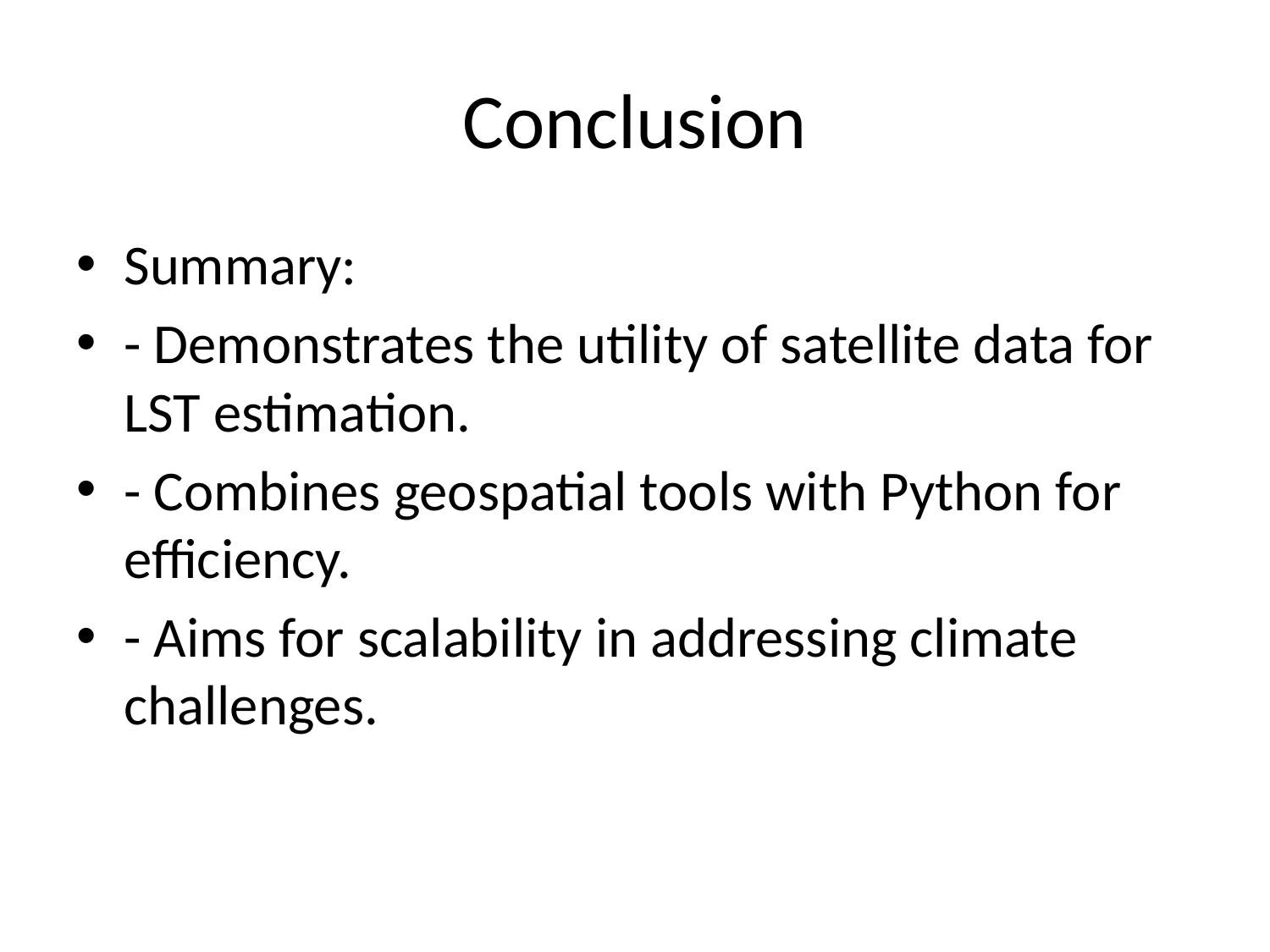

# Conclusion
Summary:
- Demonstrates the utility of satellite data for LST estimation.
- Combines geospatial tools with Python for efficiency.
- Aims for scalability in addressing climate challenges.